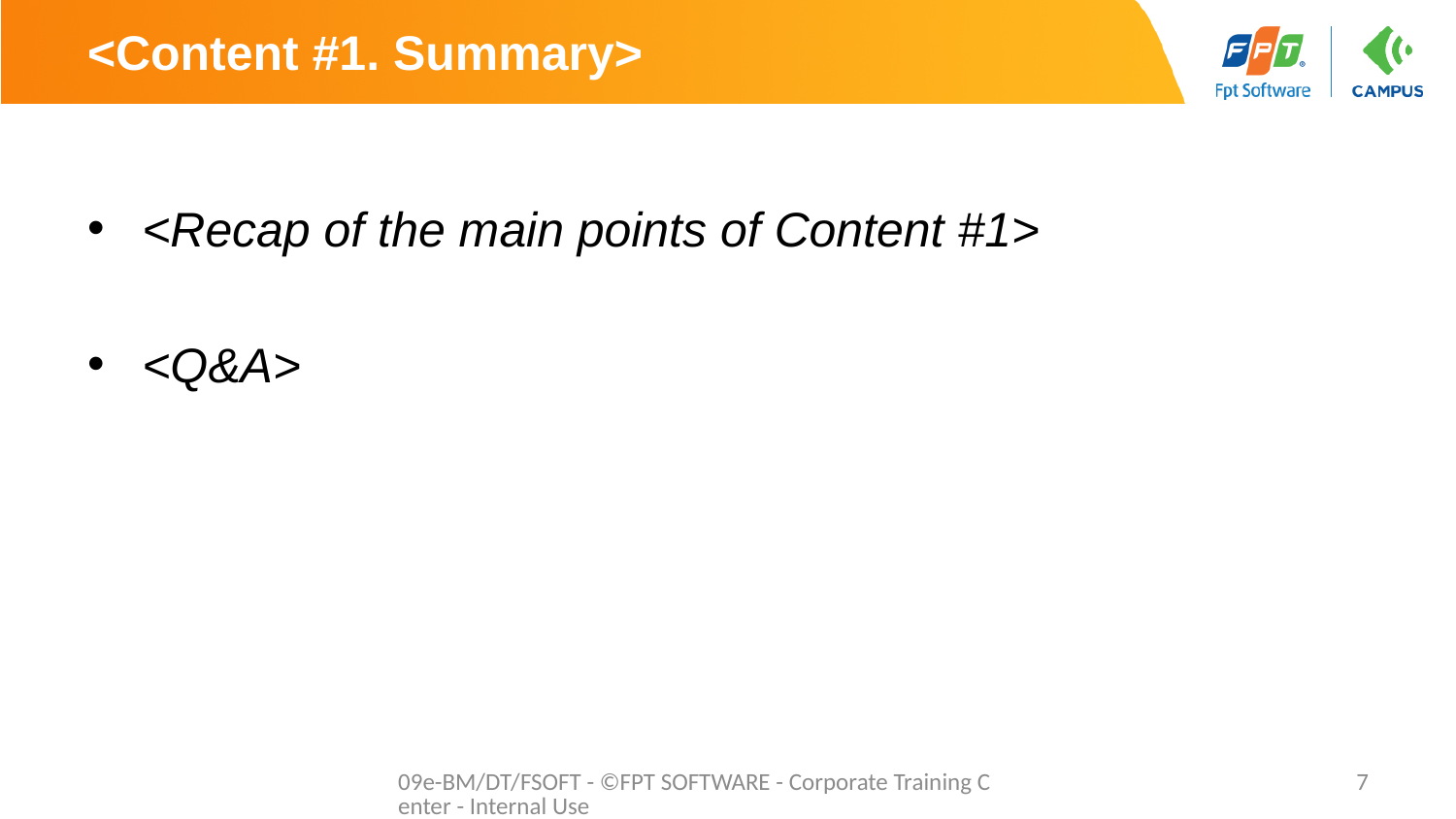

# <Content #1. Summary>
<Recap of the main points of Content #1>

<Q&A>
09e-BM/DT/FSOFT - ©FPT SOFTWARE - Corporate Training Center - Internal Use
7